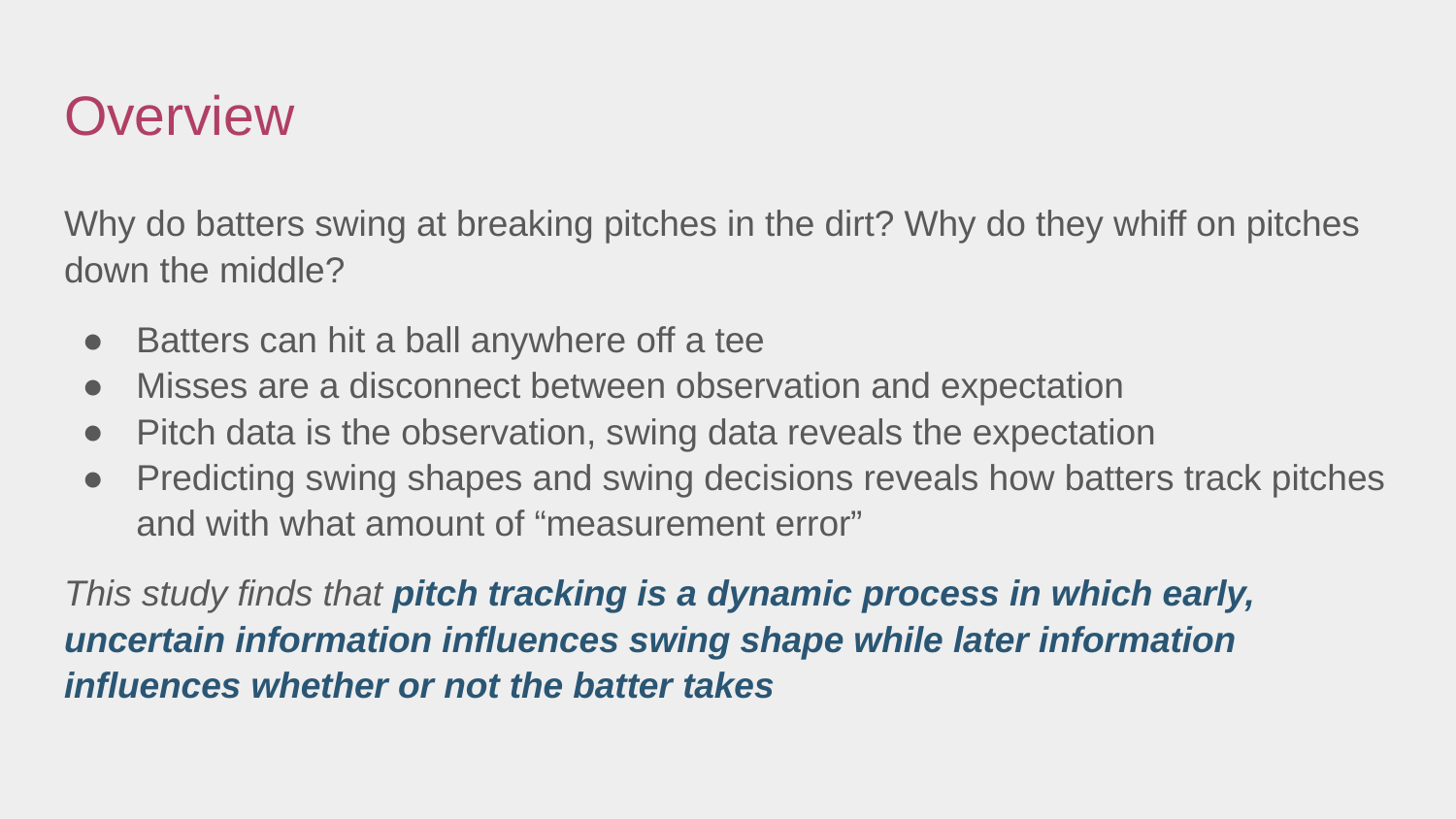

# Overview
Why do batters swing at breaking pitches in the dirt? Why do they whiff on pitches down the middle?
Batters can hit a ball anywhere off a tee
Misses are a disconnect between observation and expectation
Pitch data is the observation, swing data reveals the expectation
Predicting swing shapes and swing decisions reveals how batters track pitches and with what amount of “measurement error”
This study finds that pitch tracking is a dynamic process in which early, uncertain information influences swing shape while later information influences whether or not the batter takes